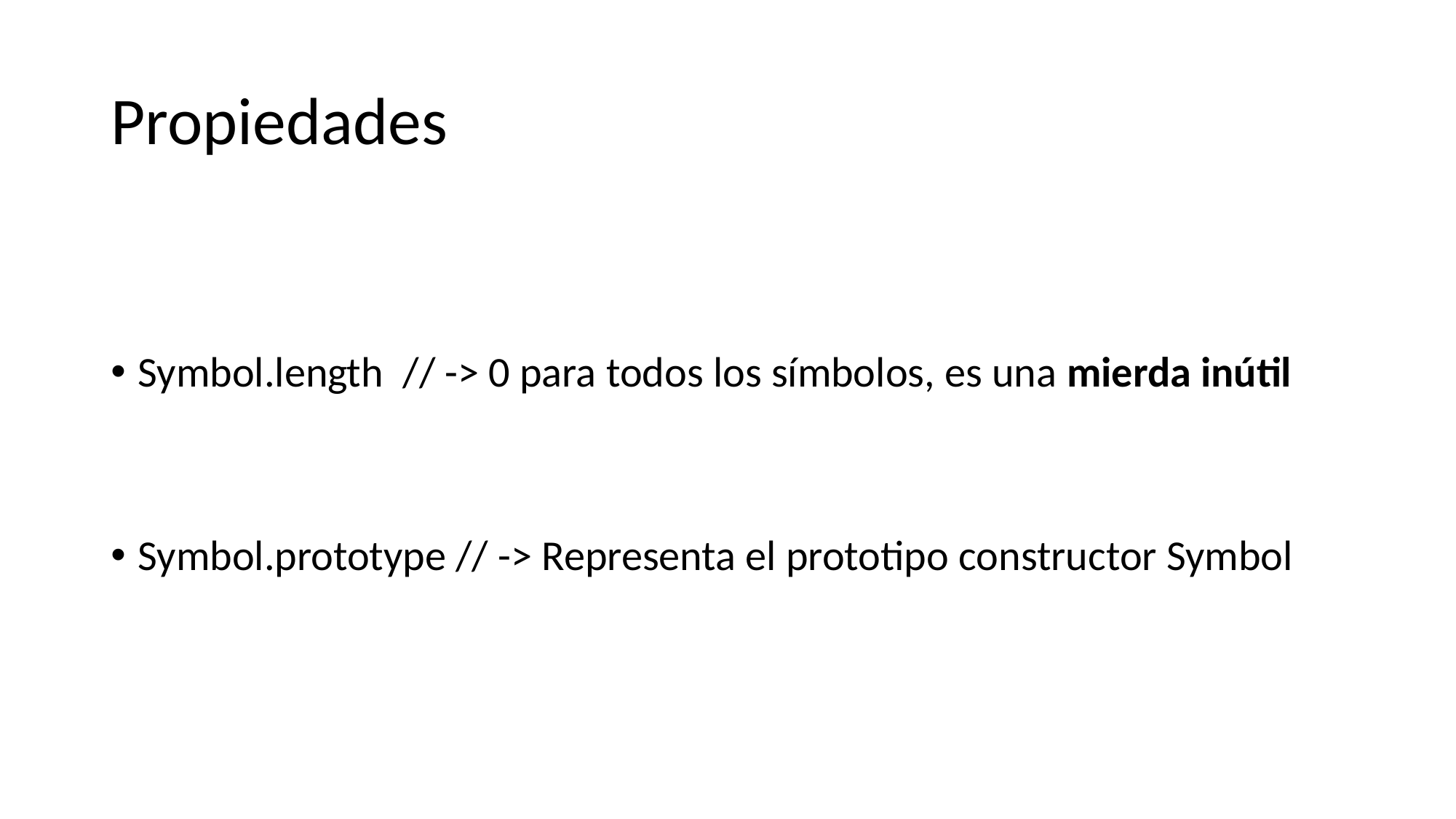

# Propiedades

Symbol.length  // -> 0 para todos los símbolos, es una mierda inútil

Symbol.prototype // -> Representa el prototipo constructor Symbol